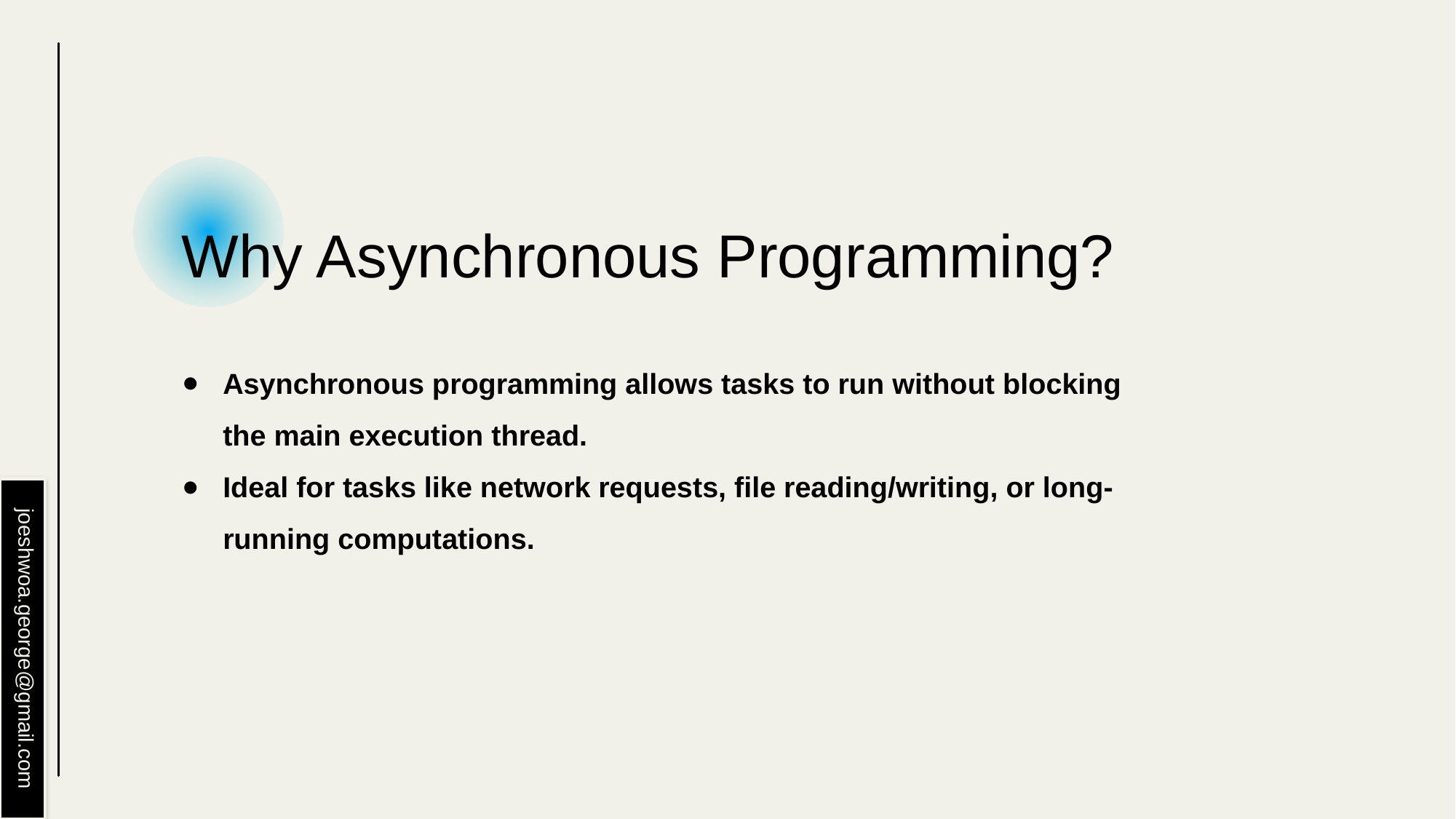

# Why Asynchronous Programming?
Asynchronous programming allows tasks to run without blocking the main execution thread.
Ideal for tasks like network requests, file reading/writing, or long-running computations.
joeshwoa.george@gmail.com